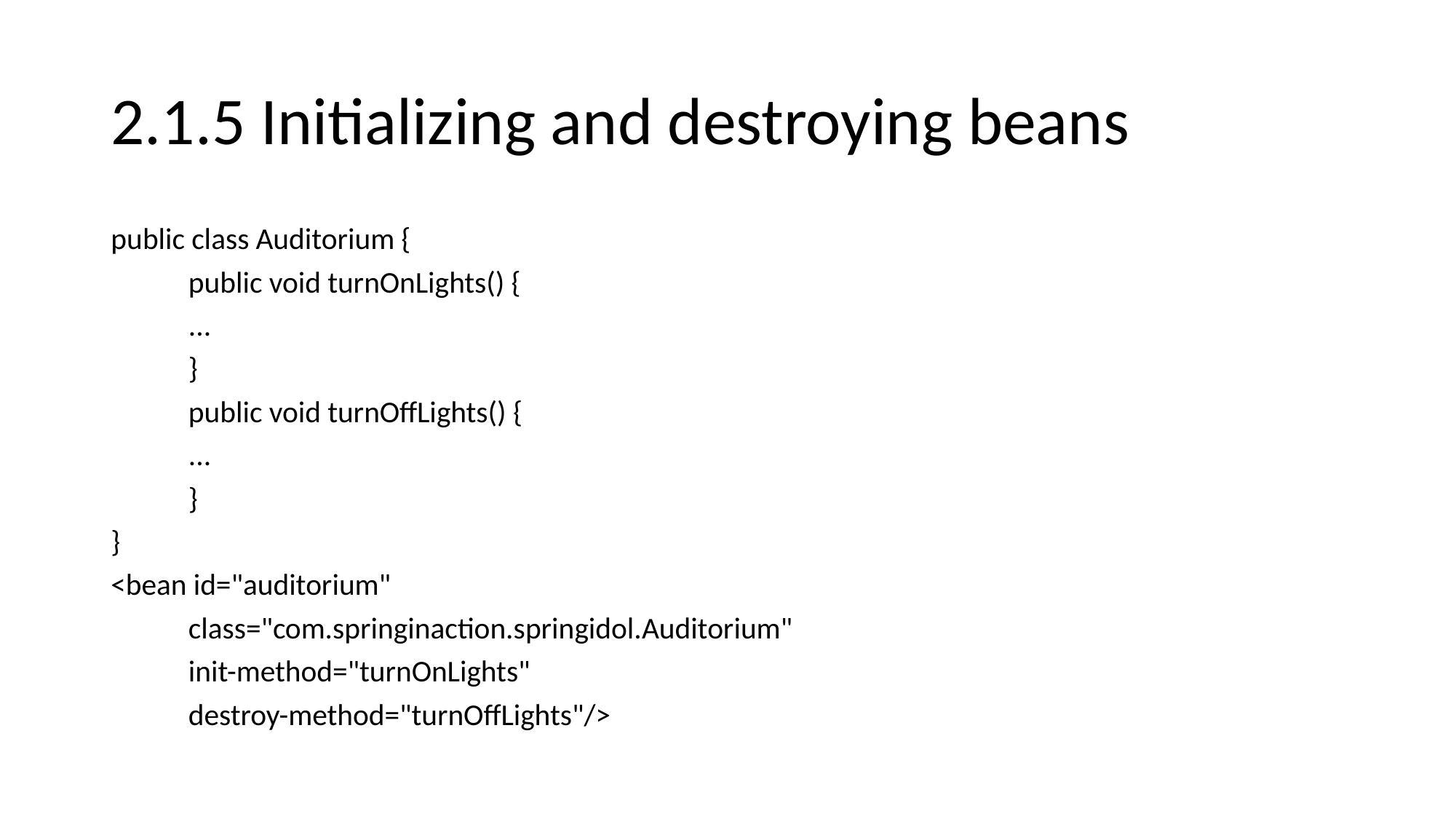

# 2.1.5 Initializing and destroying beans
public class Auditorium {
	public void turnOnLights() {
		...
	}
	public void turnOffLights() {
		...
	}
}
<bean id="auditorium"
	class="com.springinaction.springidol.Auditorium"
	init-method="turnOnLights"
	destroy-method="turnOffLights"/>